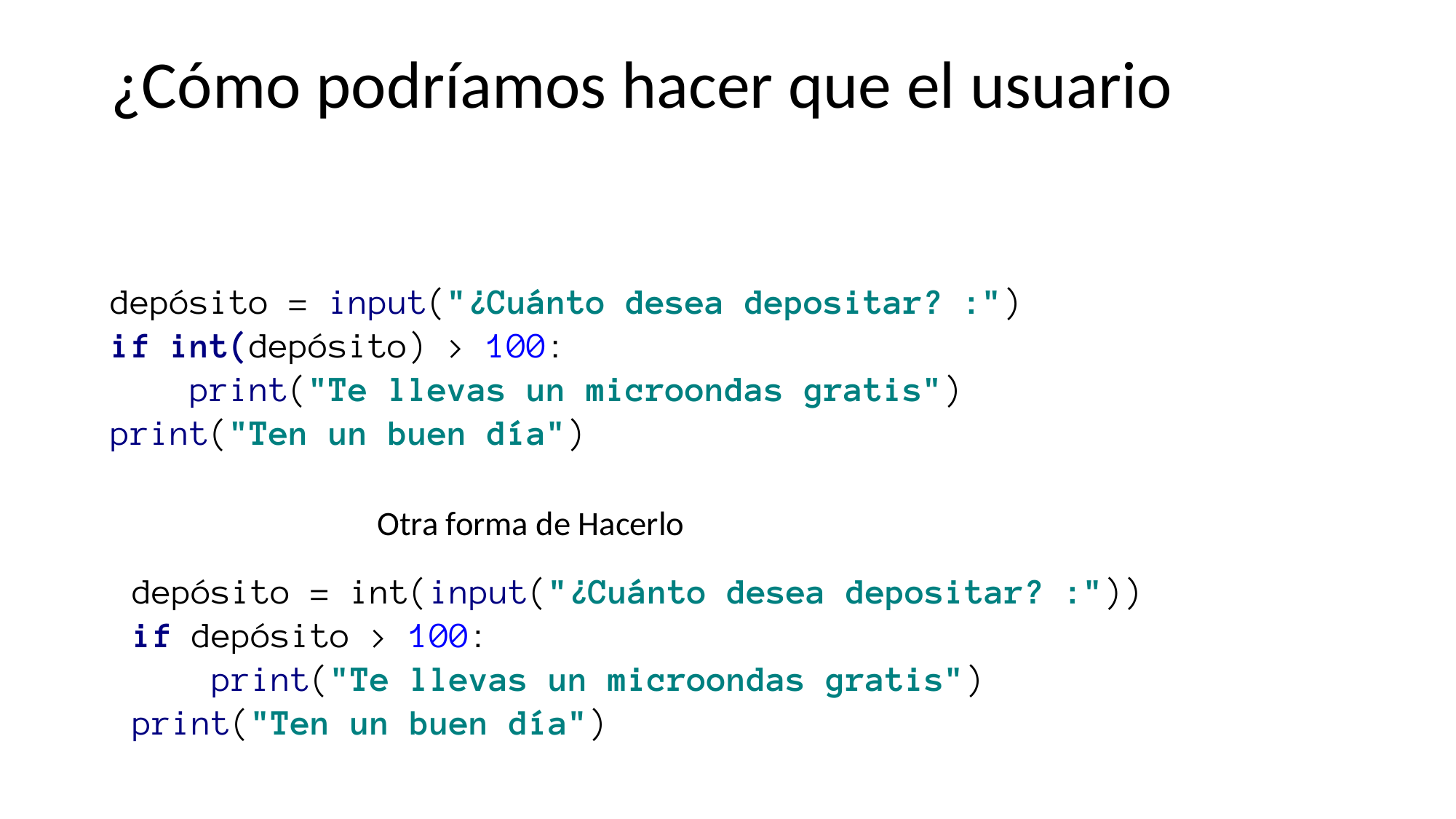

# ¿Cómo podríamos hacer que el usuario ingrese la cantidad a depositar?
depósito = input("¿Cuánto desea depositar? :")
if int(depósito) > 100:
    print("Te llevas un microondas gratis")
print("Ten un buen día")
Otra forma de Hacerlo

depósito = int(input("¿Cuánto desea depositar? :"))
if depósito > 100:
    print("Te llevas un microondas gratis")
print("Ten un buen día")